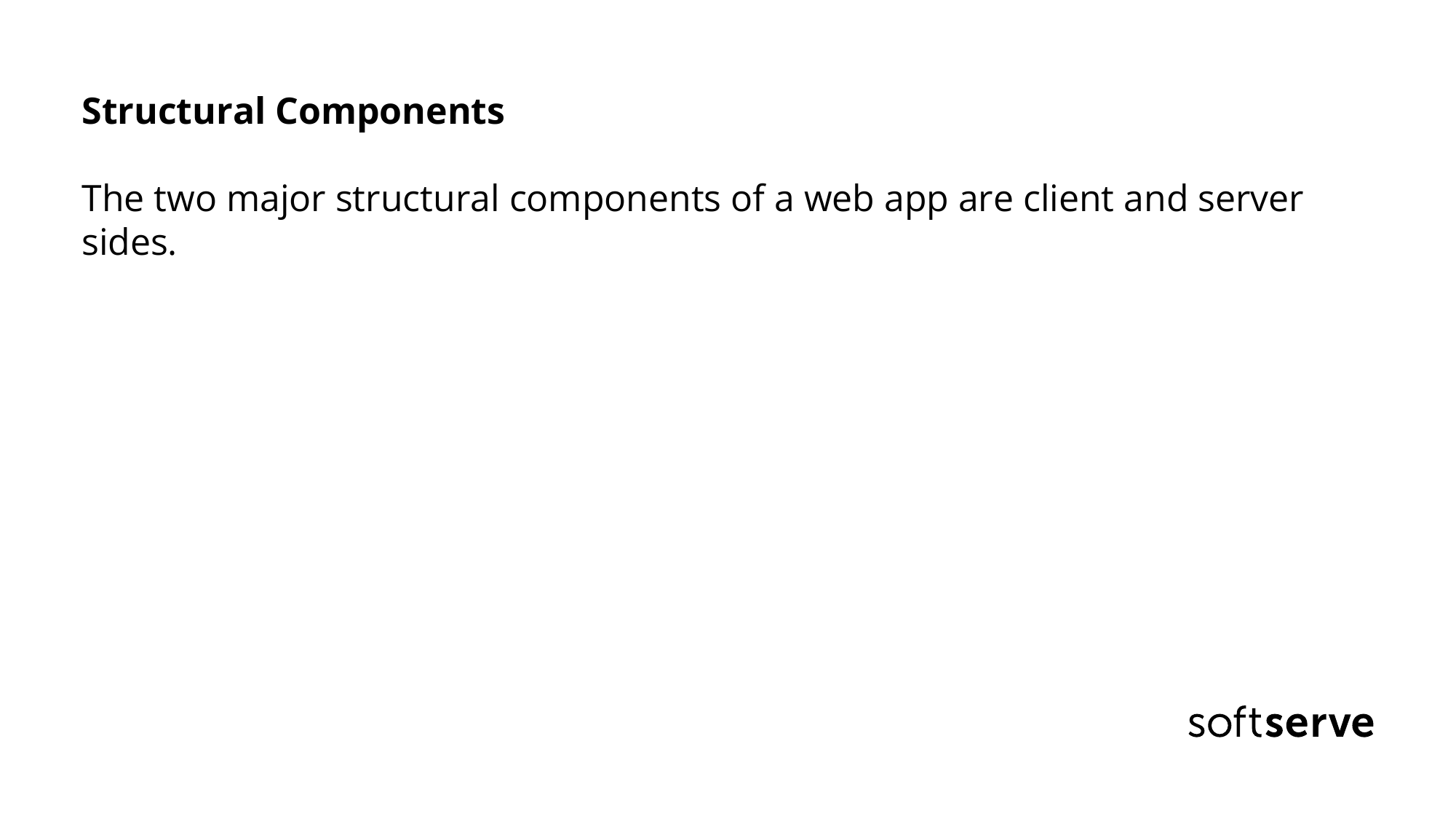

# Structural Components The two major structural components of a web app are client and server sides.